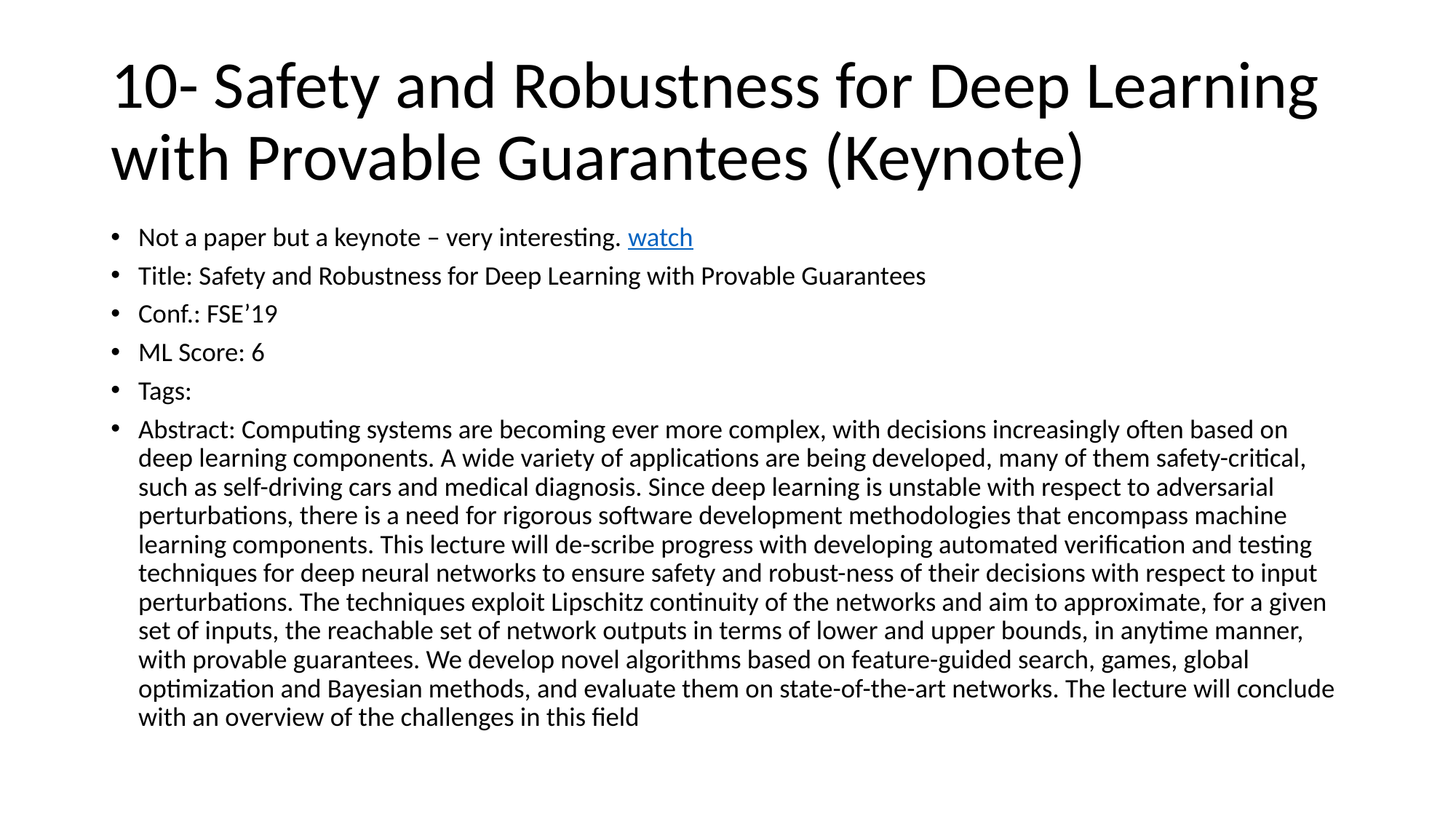

# 10- Safety and Robustness for Deep Learning with Provable Guarantees (Keynote)
Not a paper but a keynote – very interesting. watch
Title: Safety and Robustness for Deep Learning with Provable Guarantees
Conf.: FSE’19
ML Score: 6
Tags:
Abstract: Computing systems are becoming ever more complex, with decisions increasingly often based on deep learning components. A wide variety of applications are being developed, many of them safety-critical, such as self-driving cars and medical diagnosis. Since deep learning is unstable with respect to adversarial perturbations, there is a need for rigorous software development methodologies that encompass machine learning components. This lecture will de-scribe progress with developing automated verification and testing techniques for deep neural networks to ensure safety and robust-ness of their decisions with respect to input perturbations. The techniques exploit Lipschitz continuity of the networks and aim to approximate, for a given set of inputs, the reachable set of network outputs in terms of lower and upper bounds, in anytime manner, with provable guarantees. We develop novel algorithms based on feature-guided search, games, global optimization and Bayesian methods, and evaluate them on state-of-the-art networks. The lecture will conclude with an overview of the challenges in this field